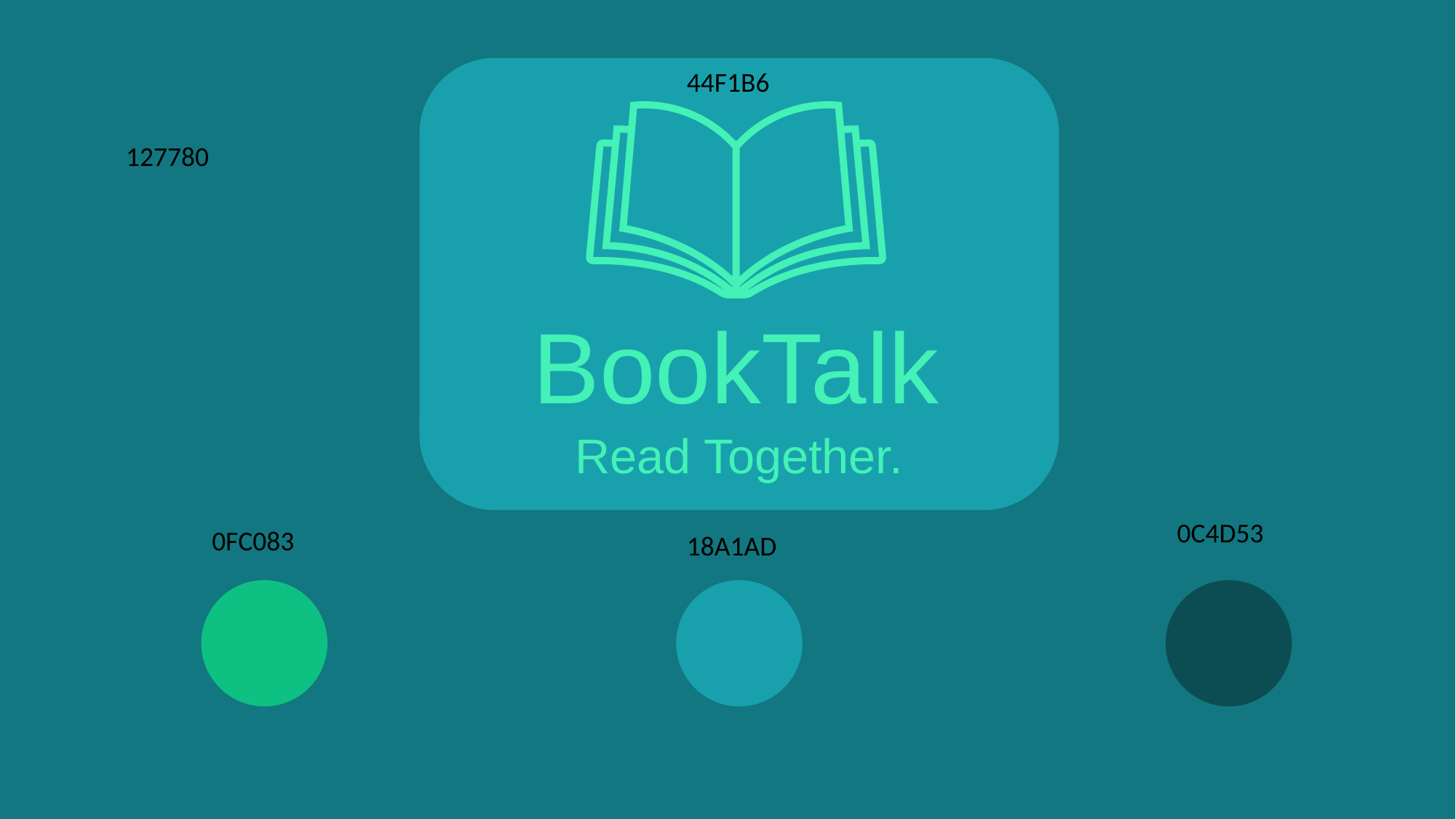

44F1B6

127780
BookTalk
Read Together.
0C4D53
0FC083
18A1AD